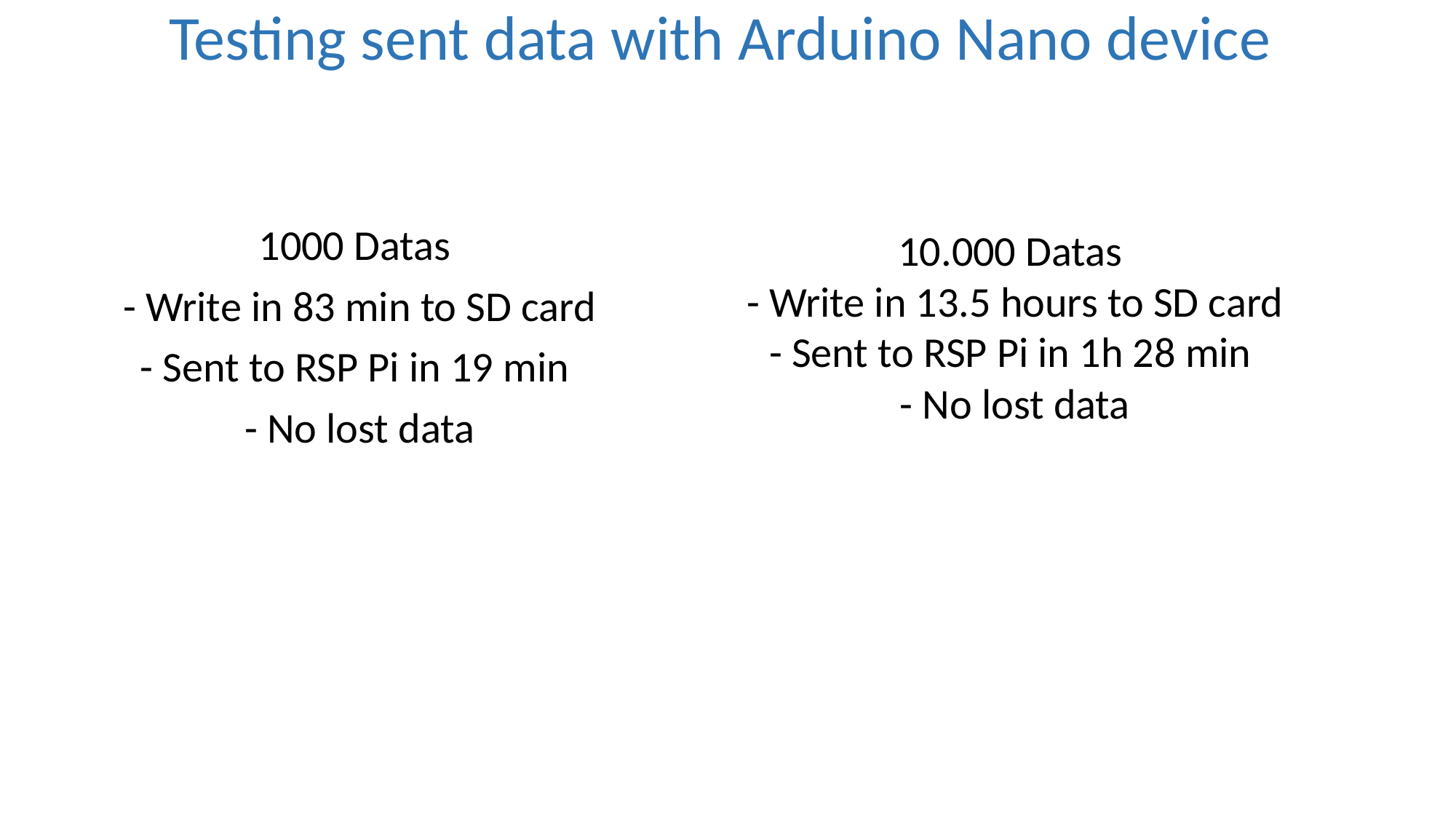

# Testing sent data with Arduino Nano device
1000 Datas
- Write in 83 min to SD card
- Sent to RSP Pi in 19 min
- No lost data
10.000 Datas
- Write in 13.5 hours to SD card
- Sent to RSP Pi in 1h 28 min
- No lost data